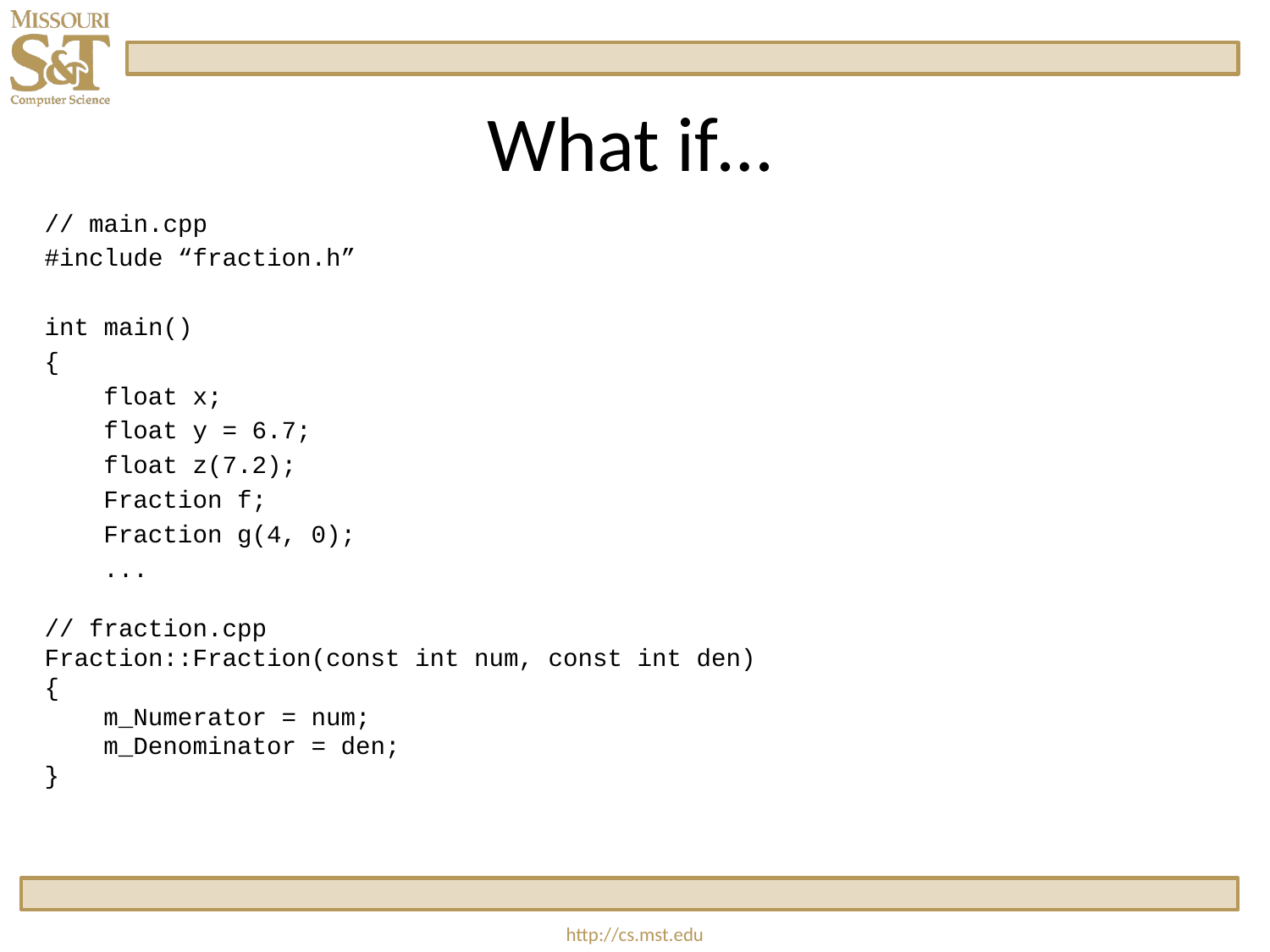

# What if…
// main.cpp
#include “fraction.h”

int main()
{
    float x;
    float y = 6.7;
    float z(7.2);
    Fraction f;
    Fraction g(4, 0);
    ...

// fraction.cpp
Fraction::Fraction(const int num, const int den)
{
    m_Numerator = num;
    m_Denominator = den;
}